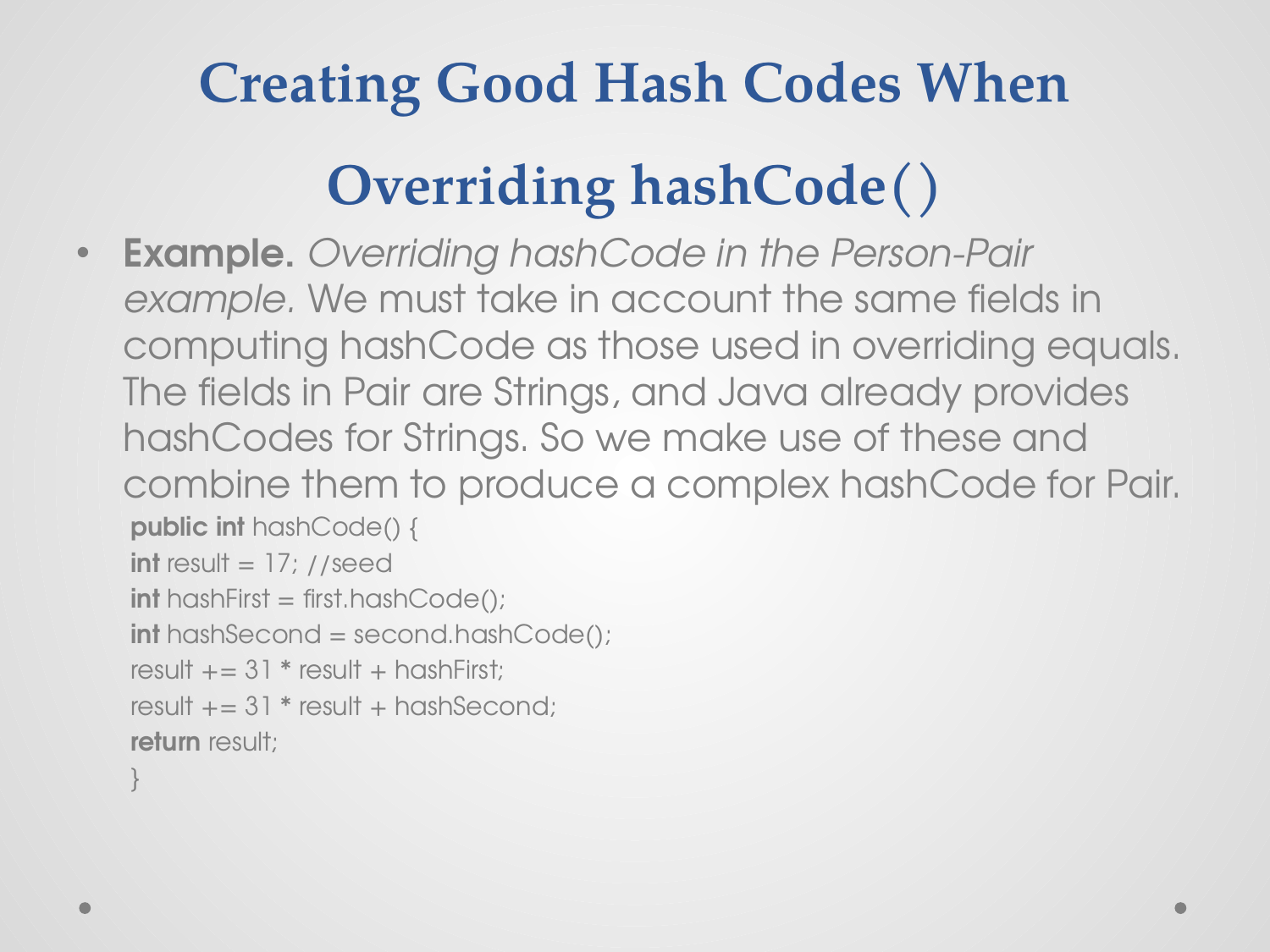

# Creating Good Hash Codes When Overriding hashCode()
Example. Overriding hashCode in the Person-Pair example. We must take in account the same fields in computing hashCode as those used in overriding equals. The fields in Pair are Strings, and Java already provides hashCodes for Strings. So we make use of these and combine them to produce a complex hashCode for Pair.
public int hashCode() {
		int result = 17; //seed
		int hashFirst = first.hashCode();
		int hashSecond = second.hashCode();
		result += 31 * result + hashFirst;
		result += 31 * result + hashSecond;
		return result;
}